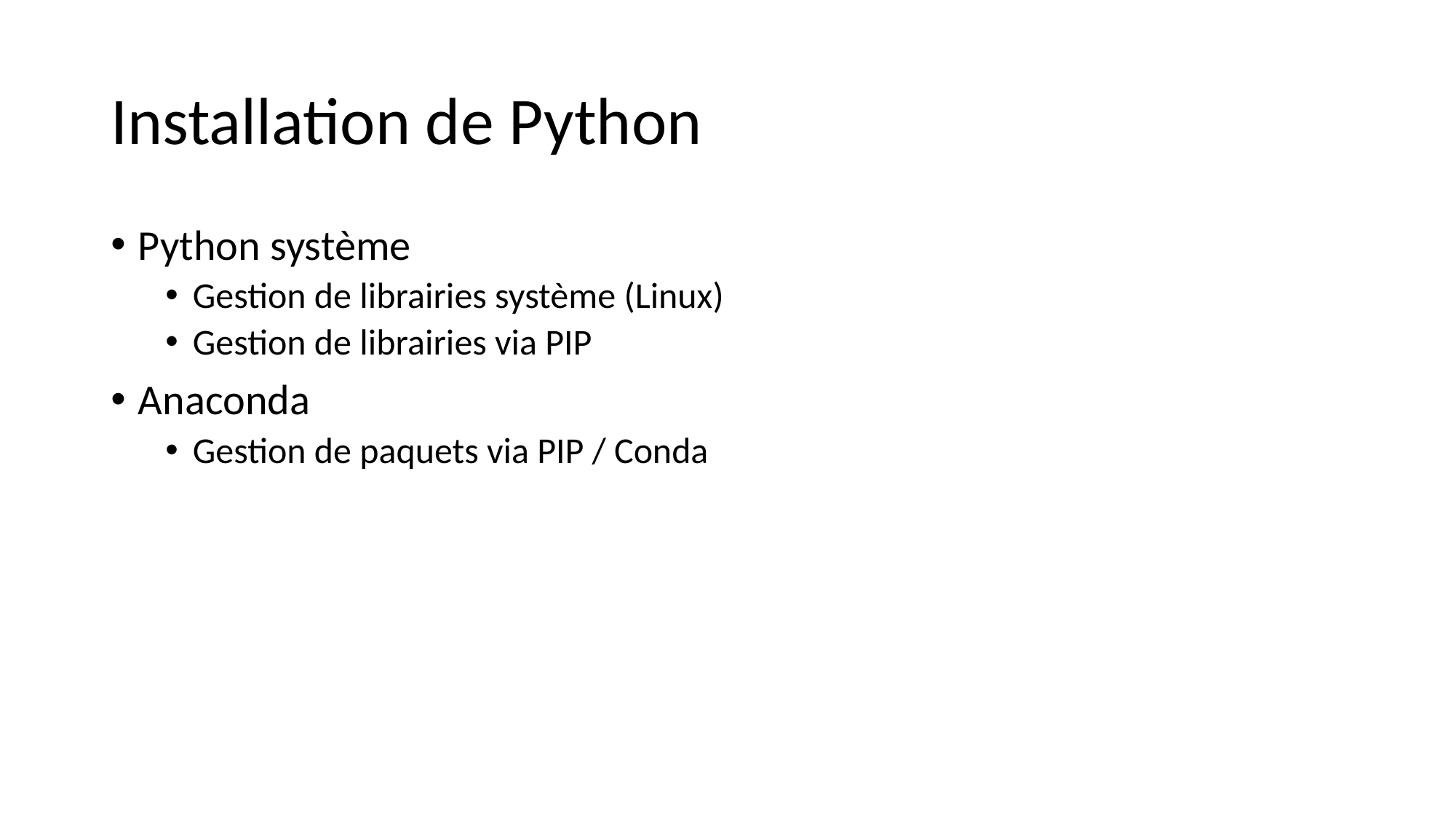

# Installation de Python
Python système
Gestion de librairies système (Linux)
Gestion de librairies via PIP
Anaconda
Gestion de paquets via PIP / Conda